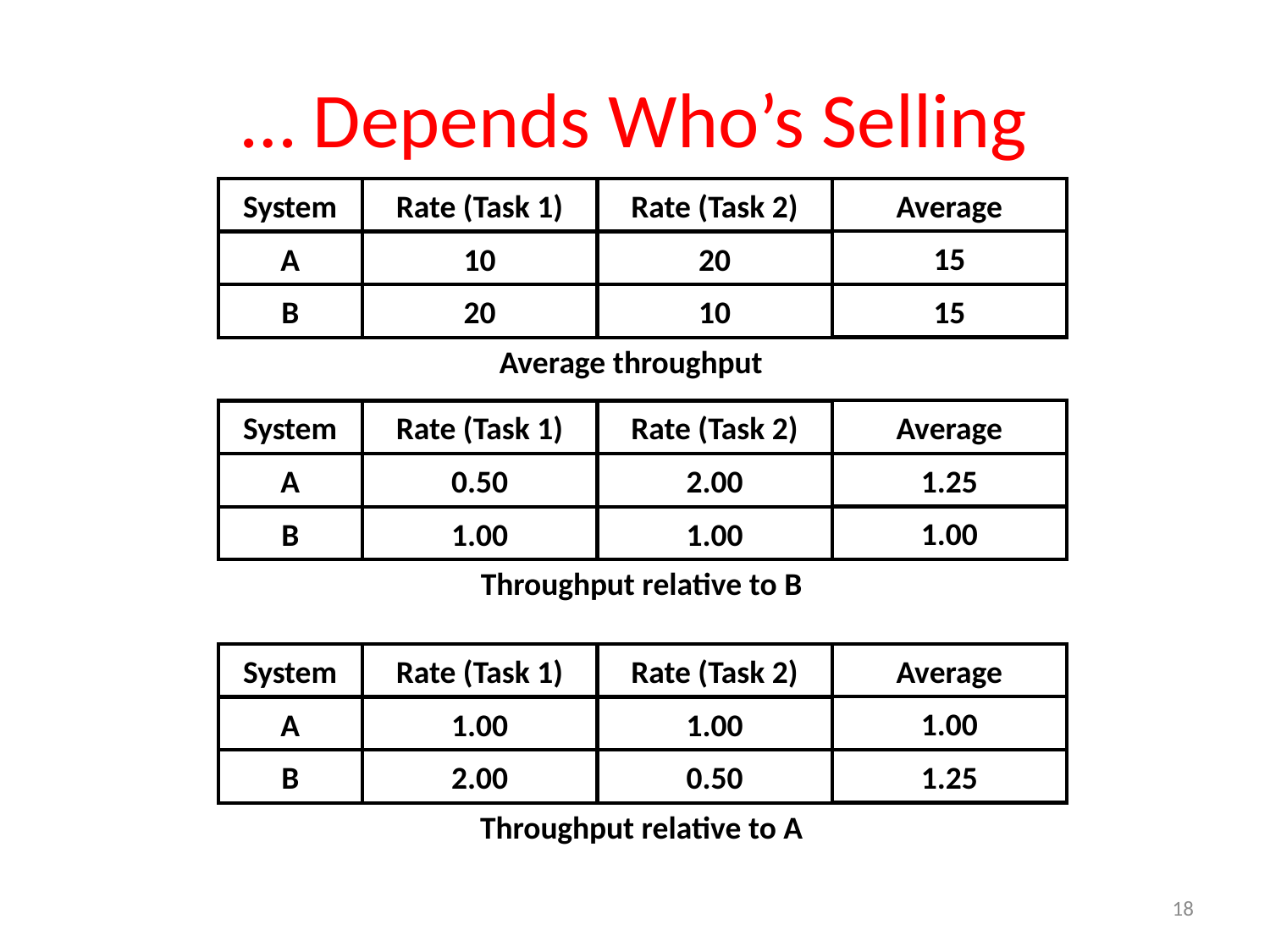

# … Depends Who’s Selling
Average
System
Rate (Task 1)
Rate (Task 2)
15
A
10
20
15
B
20
10
Average throughput
Average
System
Rate (Task 1)
Rate (Task 2)
1.25
A
0.50
2.00
1.00
B
1.00
1.00
Throughput relative to B
Average
System
Rate (Task 1)
Rate (Task 2)
1.00
A
1.00
1.00
1.25
B
2.00
0.50
Throughput relative to A
18